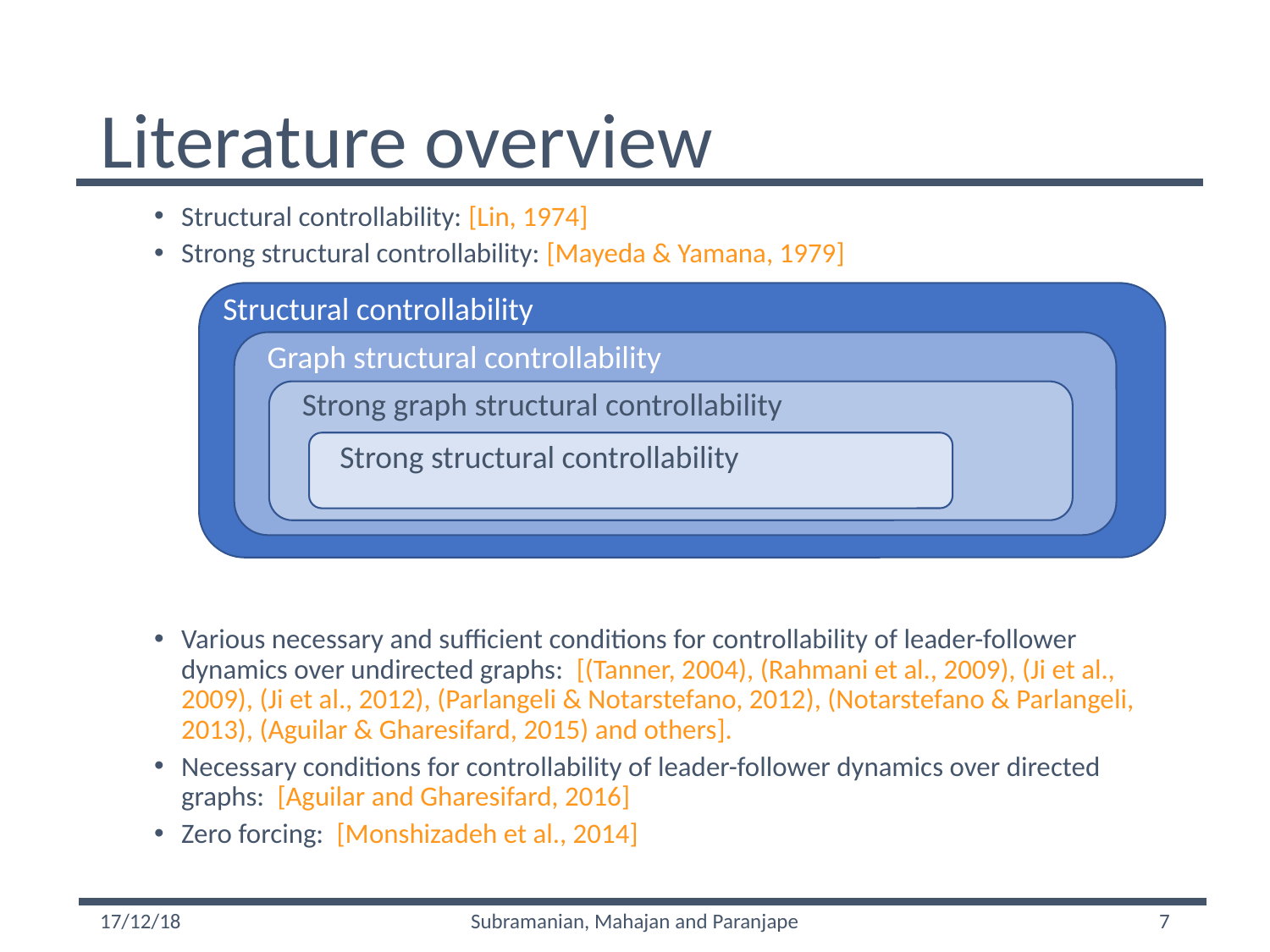

# Literature overview
Structural controllability: [Lin, 1974]
Strong structural controllability: [Mayeda & Yamana, 1979]

Various necessary and sufficient conditions for controllability of leader-follower dynamics over undirected graphs:  [(Tanner, 2004), (Rahmani et al., 2009), (Ji et al., 2009), (Ji et al., 2012), (Parlangeli & Notarstefano, 2012), (Notarstefano & Parlangeli, 2013), (Aguilar & Gharesifard, 2015) and others].
Necessary conditions for controllability of leader-follower dynamics over directed graphs:  [Aguilar and Gharesifard, 2016]
Zero forcing:  [Monshizadeh et al., 2014]

Structural controllability

Graph structural controllability

Strong graph structural controllability

Strong structural controllability

17/12/18
Subramanian, Mahajan and Paranjape
7